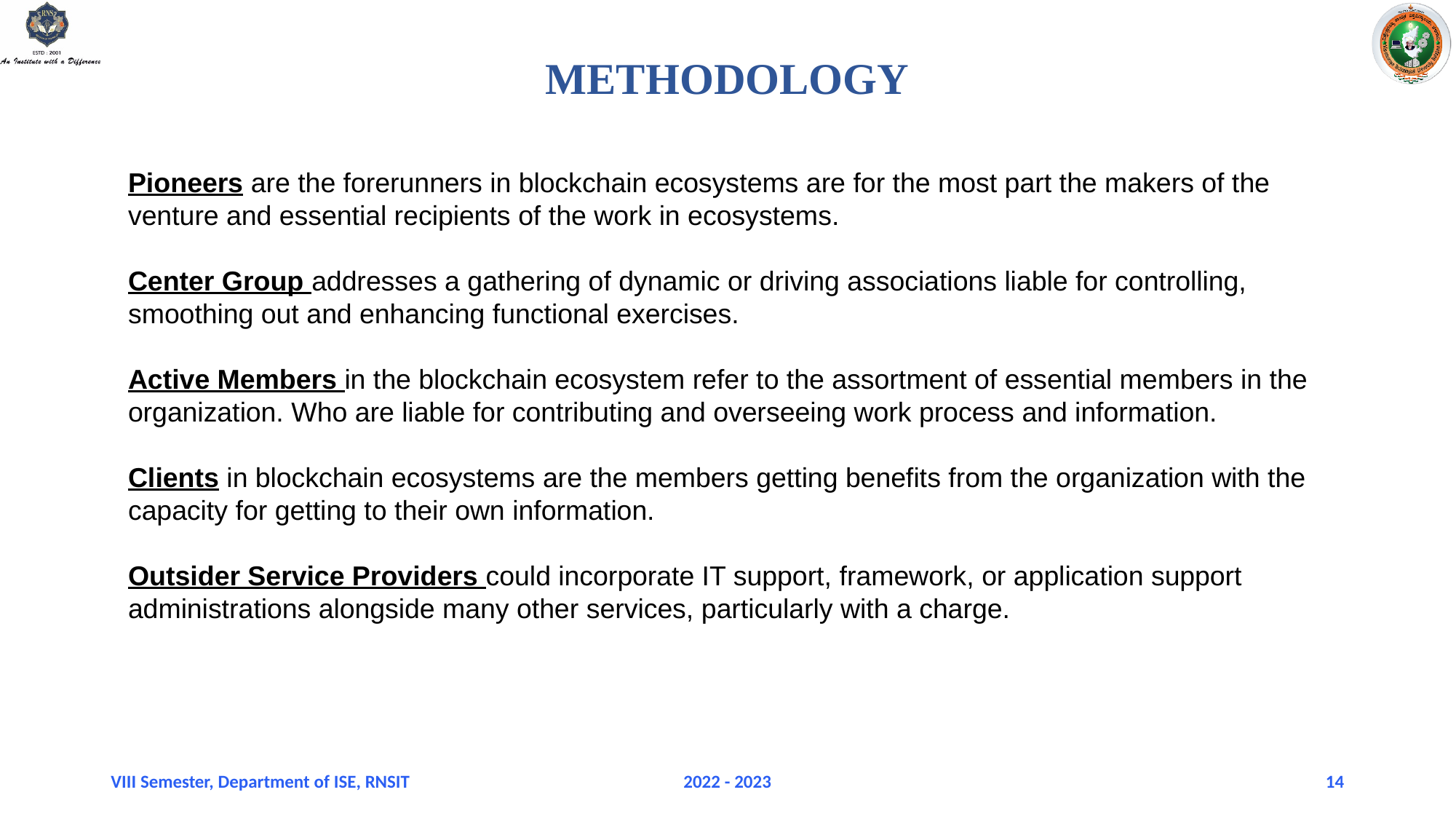

# METHODOLOGY

Pioneers are the forerunners in blockchain ecosystems are for the most part the makers of the venture and essential recipients of the work in ecosystems.

Center Group addresses a gathering of dynamic or driving associations liable for controlling, smoothing out and enhancing functional exercises.

Active Members in the blockchain ecosystem refer to the assortment of essential members in the organization. Who are liable for contributing and overseeing work process and information.

Clients in blockchain ecosystems are the members getting benefits from the organization with the capacity for getting to their own information.

Outsider Service Providers could incorporate IT support, framework, or application support administrations alongside many other services, particularly with a charge.

VIII Semester, Department of ISE, RNSIT
2022 - 2023
14